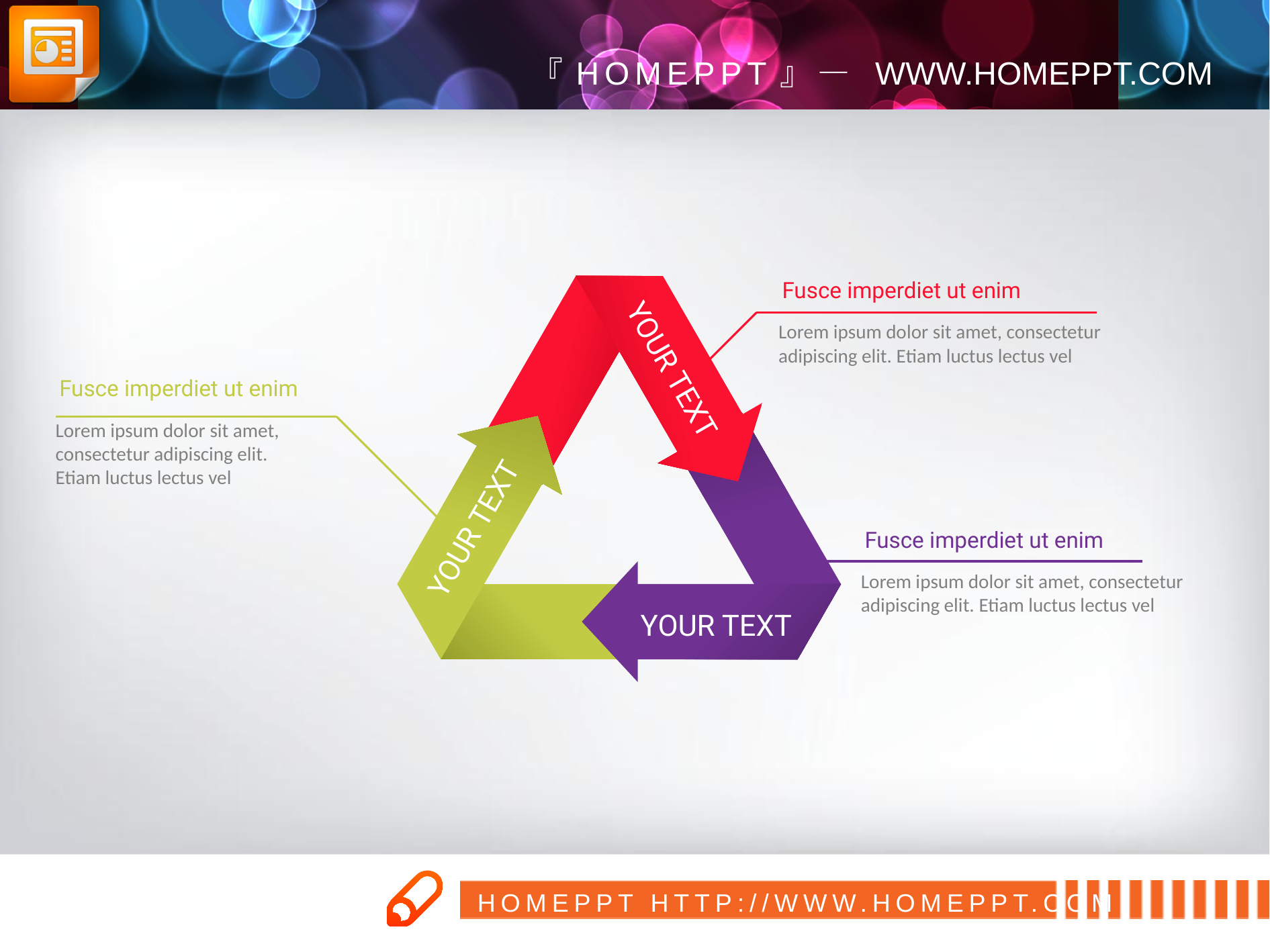

Fusce imperdiet ut enim
Lorem ipsum dolor sit amet, consectetur adipiscing elit. Etiam luctus lectus vel
YOUR TEXT

Fusce imperdiet ut enim
Lorem ipsum dolor sit amet, consectetur adipiscing elit. Etiam luctus lectus vel
YOUR TEXT

Fusce imperdiet ut enim
Lorem ipsum dolor sit amet, consectetur adipiscing elit. Etiam luctus lectus vel

YOUR TEXT